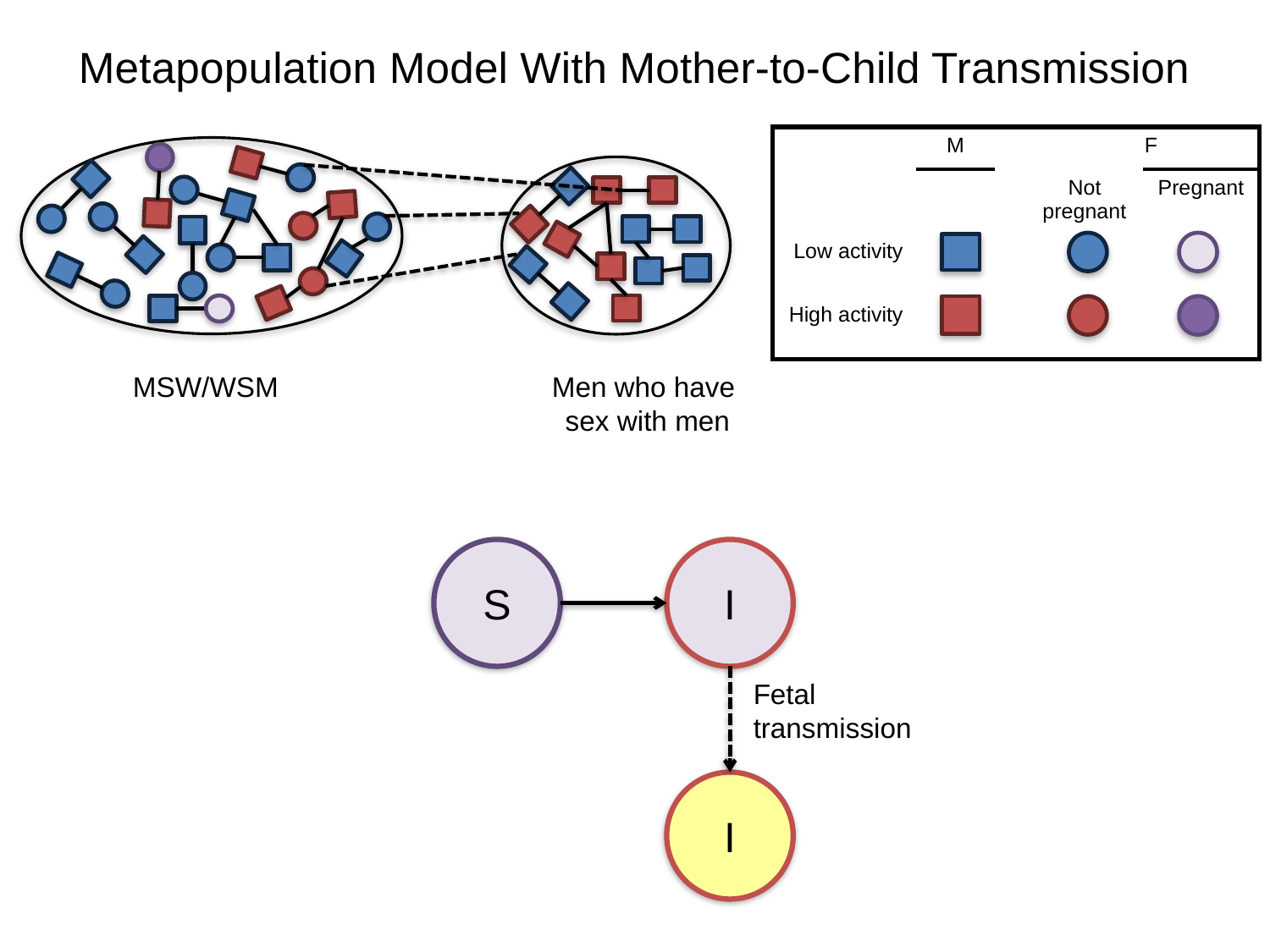

Metapopulation Model With Mother-to-Child Transmission
|  | M |  |  | F |  |
| --- | --- | --- | --- | --- | --- |
|  |  |  | Not pregnant |  | Pregnant |
| Low activity |  |  |  |  |  |
| High activity |  |  |  |  |  |

MSW/WSM
Men who have
sex with men
S
I
Fetal transmission
I